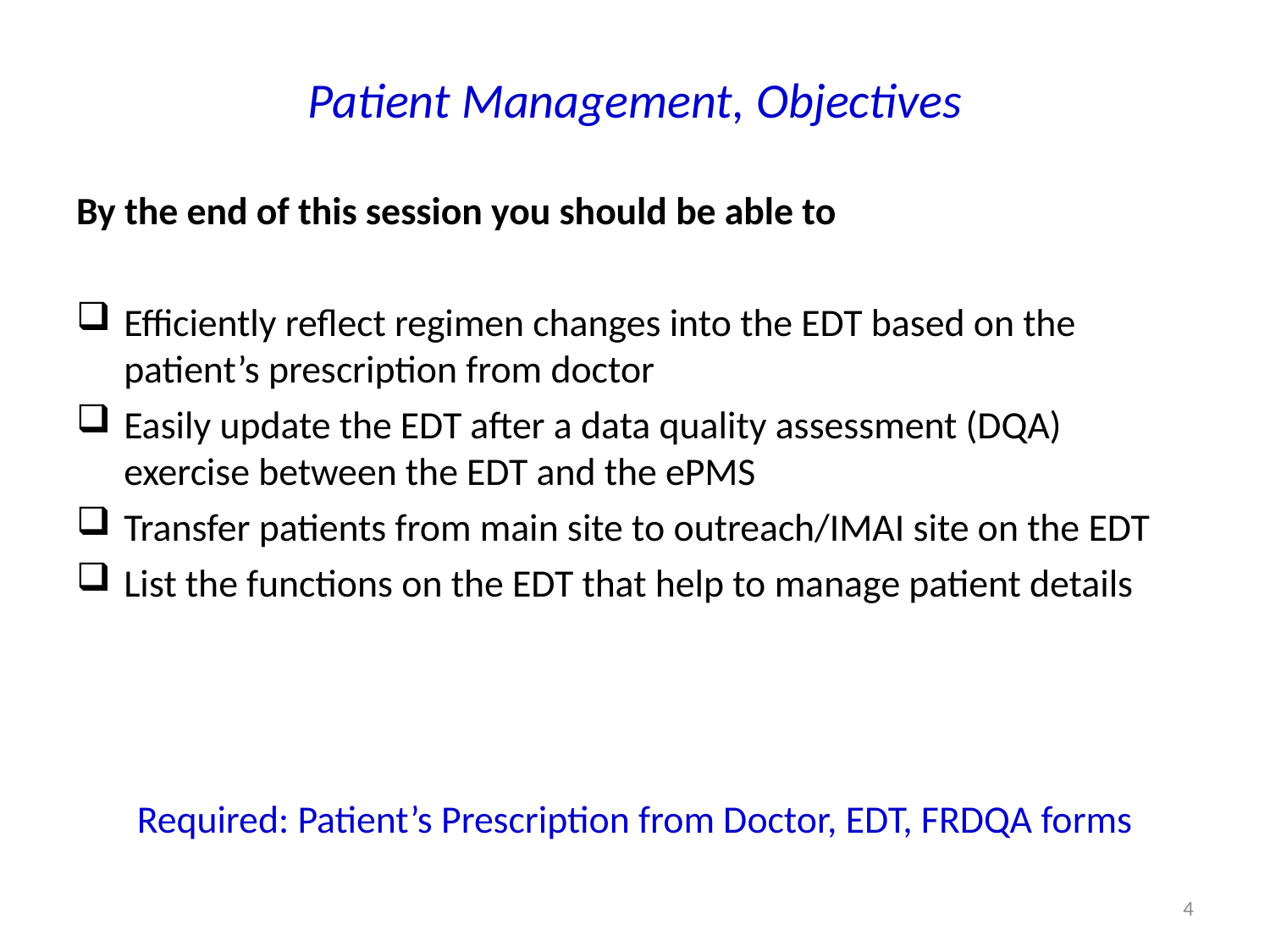

# Patient Management, Objectives
By the end of this session you should be able to

Efficiently reflect regimen changes into the EDT based on the patient’s prescription from doctor
Easily update the EDT after a data quality assessment (DQA)  exercise between the EDT and the ePMS
Transfer patients from main site to outreach/IMAI site on the EDT
List the functions on the EDT that help to manage patient details
Required: Patient’s Prescription from Doctor, EDT, FRDQA forms
4